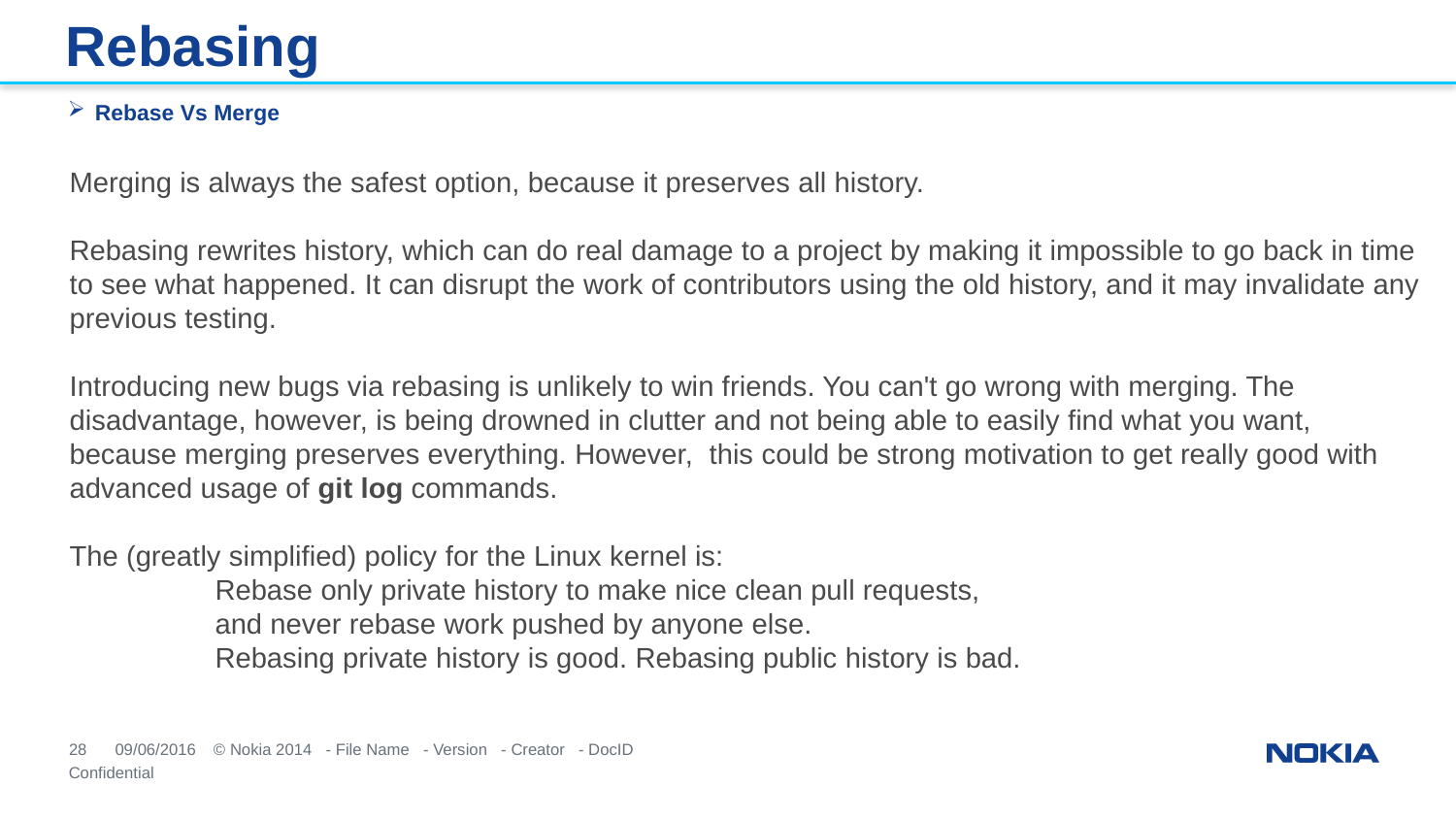

Rebasing

Rebase Vs Merge

Merging is always the safest option, because it preserves all history.

Rebasing rewrites history, which can do real damage to a project by making it impossible to go back in time to see what happened. It can disrupt the work of contributors using the old history, and it may invalidate any previous testing.

Introducing new bugs via rebasing is unlikely to win friends. You can't go wrong with merging. The disadvantage, however, is being drowned in clutter and not being able to easily find what you want, because merging preserves everything. However,  this could be strong motivation to get really good with advanced usage of git log commands.

The (greatly simplified) policy for the Linux kernel is:
	Rebase only private history to make nice clean pull requests,
	and never rebase work pushed by anyone else.
	Rebasing private history is good. Rebasing public history is bad.